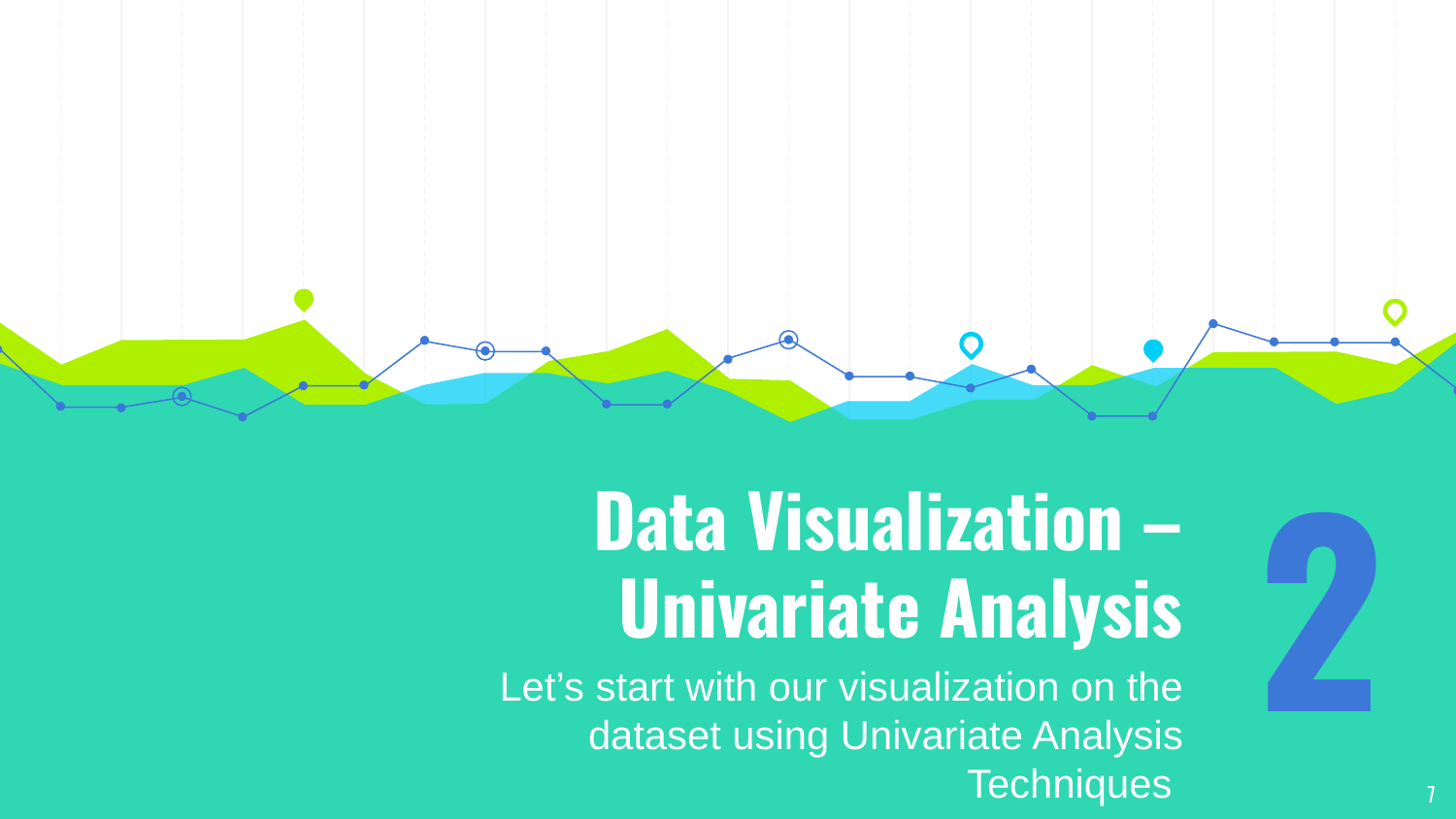

# Data Visualization – Univariate Analysis
2
Let’s start with our visualization on the dataset using Univariate Analysis Techniques
7